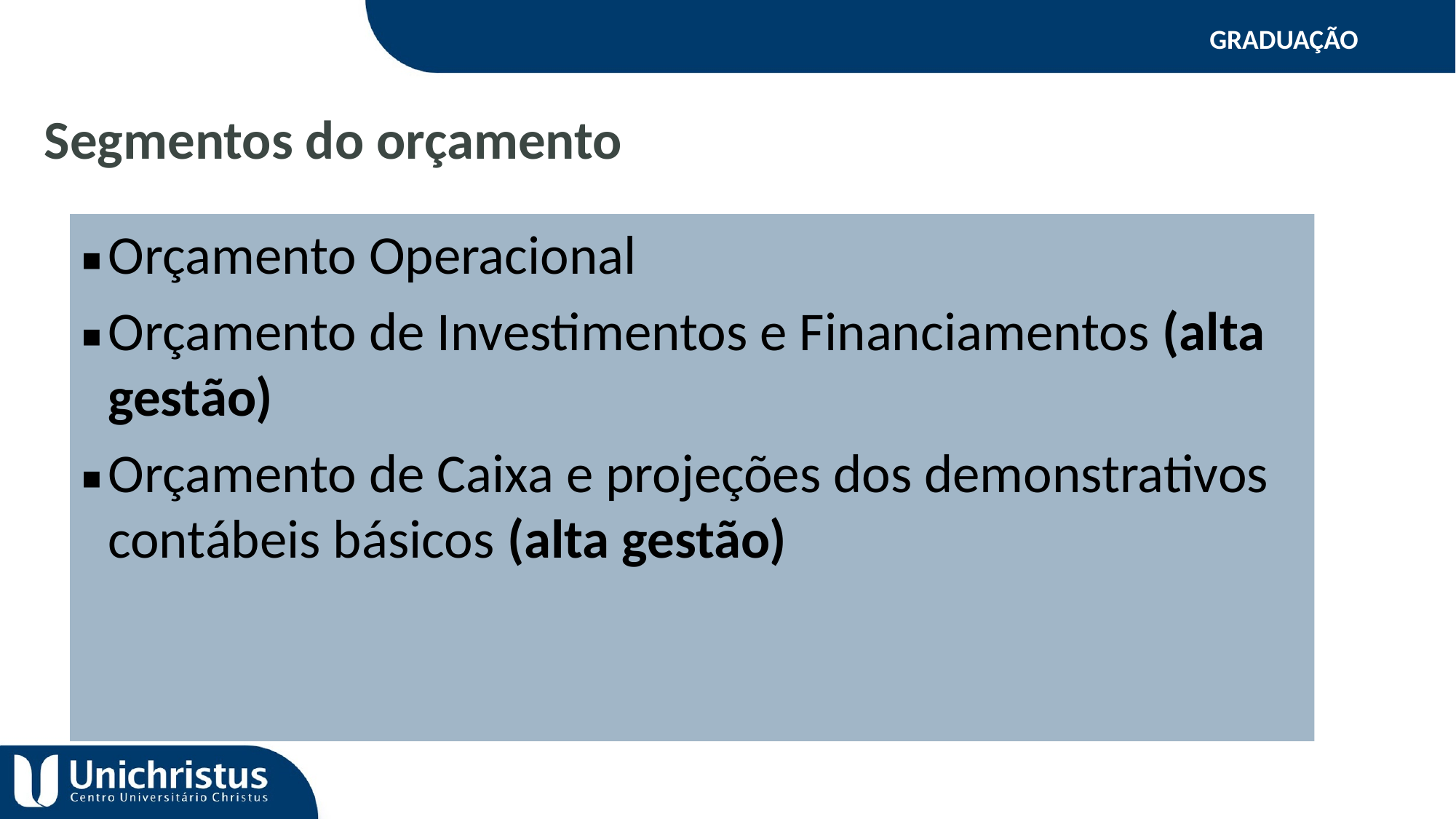

GRADUAÇÃO
Segmentos do orçamento
Orçamento Operacional
Orçamento de Investimentos e Financiamentos (alta gestão)
Orçamento de Caixa e projeções dos demonstrativos contábeis básicos (alta gestão)